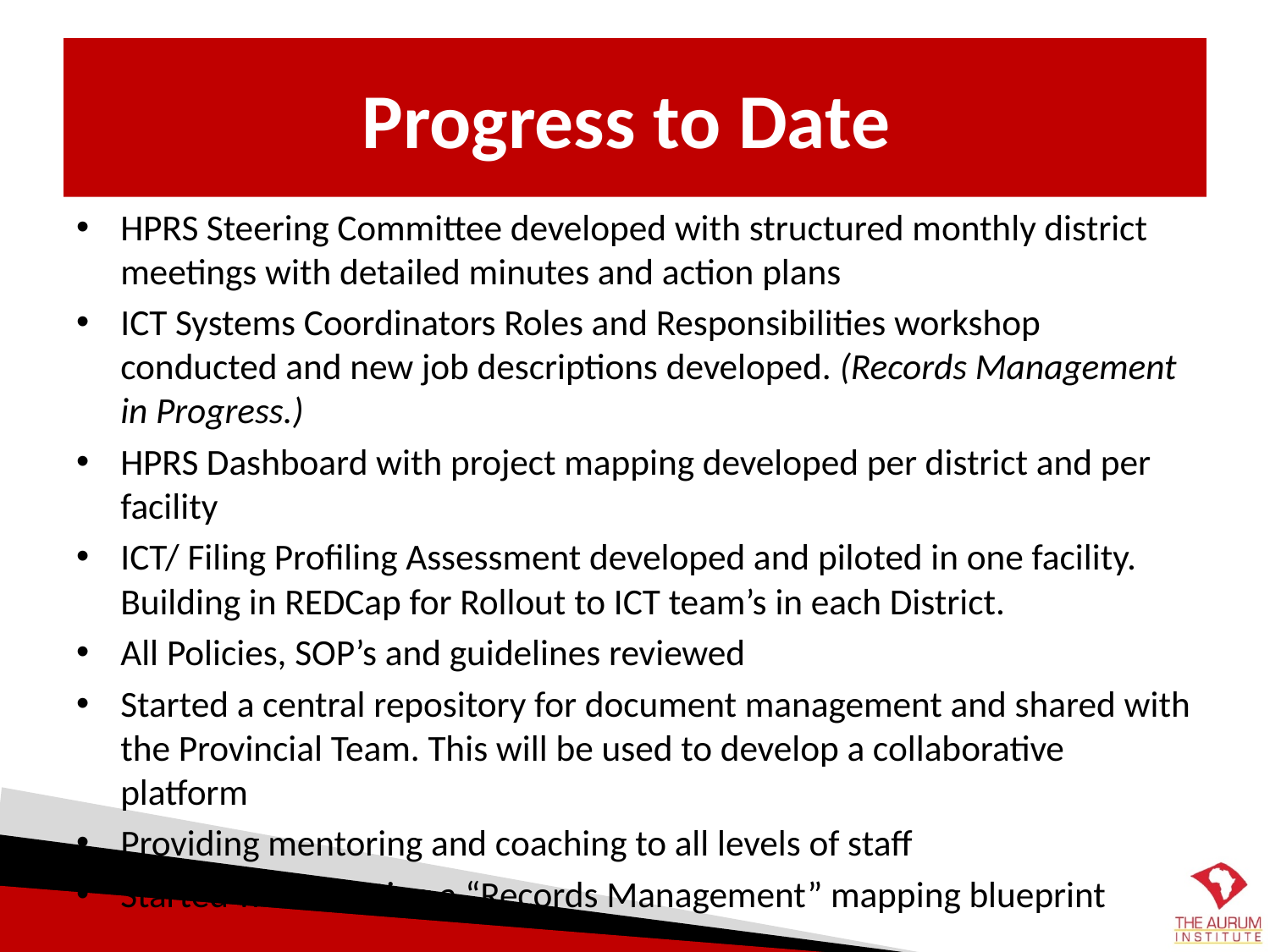

# Progress to Date
HPRS Steering Committee developed with structured monthly district meetings with detailed minutes and action plans
ICT Systems Coordinators Roles and Responsibilities workshop conducted and new job descriptions developed. (Records Management in Progress.)
HPRS Dashboard with project mapping developed per district and per facility
ICT/ Filing Profiling Assessment developed and piloted in one facility. Building in REDCap for Rollout to ICT team’s in each District.
All Policies, SOP’s and guidelines reviewed
Started a central repository for document management and shared with the Provincial Team. This will be used to develop a collaborative platform
Providing mentoring and coaching to all levels of staff
Started with creating a “Records Management” mapping blueprint